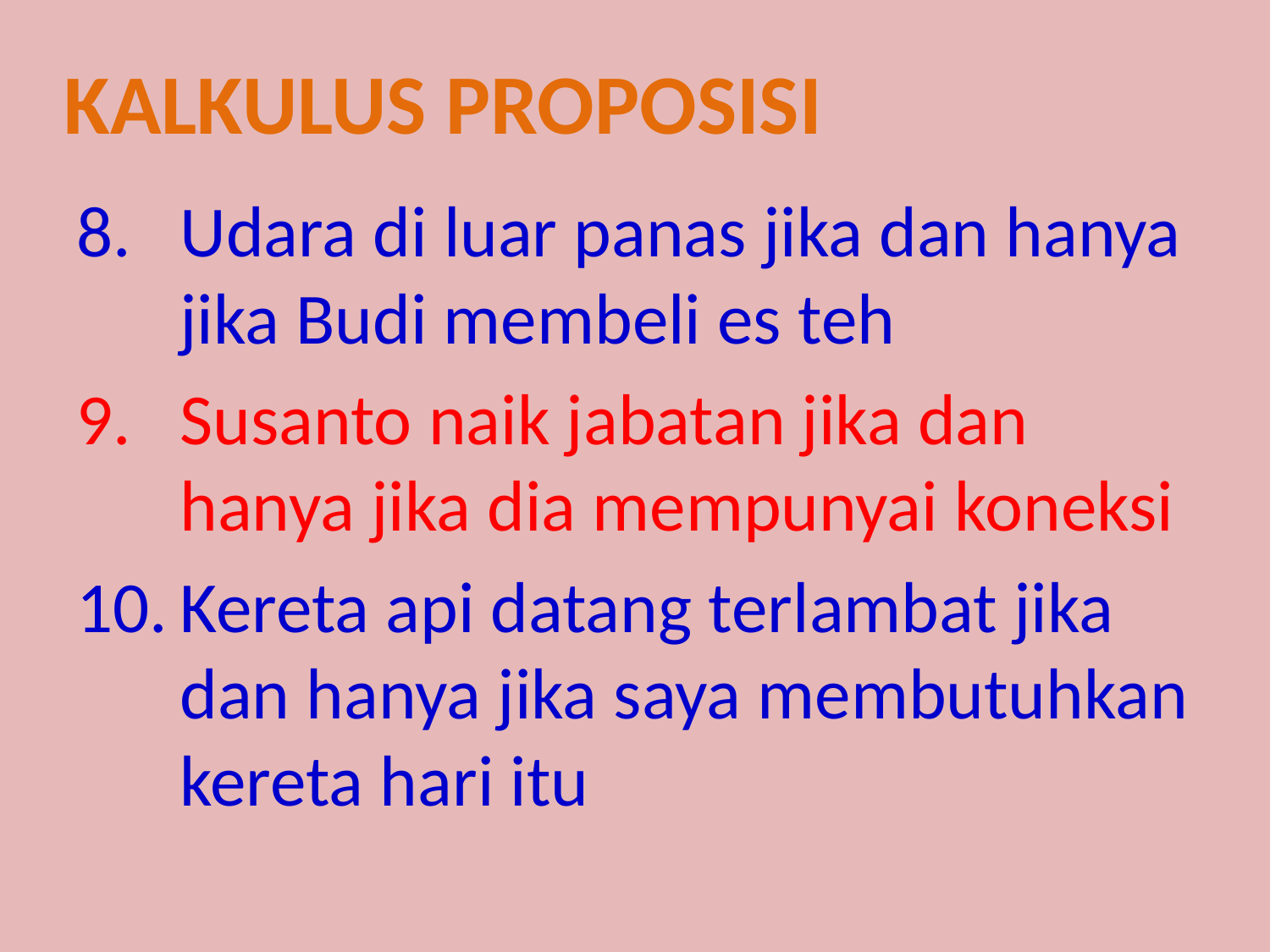

Kalkulus proposisi
Udara di luar panas jika dan hanya jika Budi membeli es teh
Susanto naik jabatan jika dan hanya jika dia mempunyai koneksi
Kereta api datang terlambat jika dan hanya jika saya membutuhkan kereta hari itu